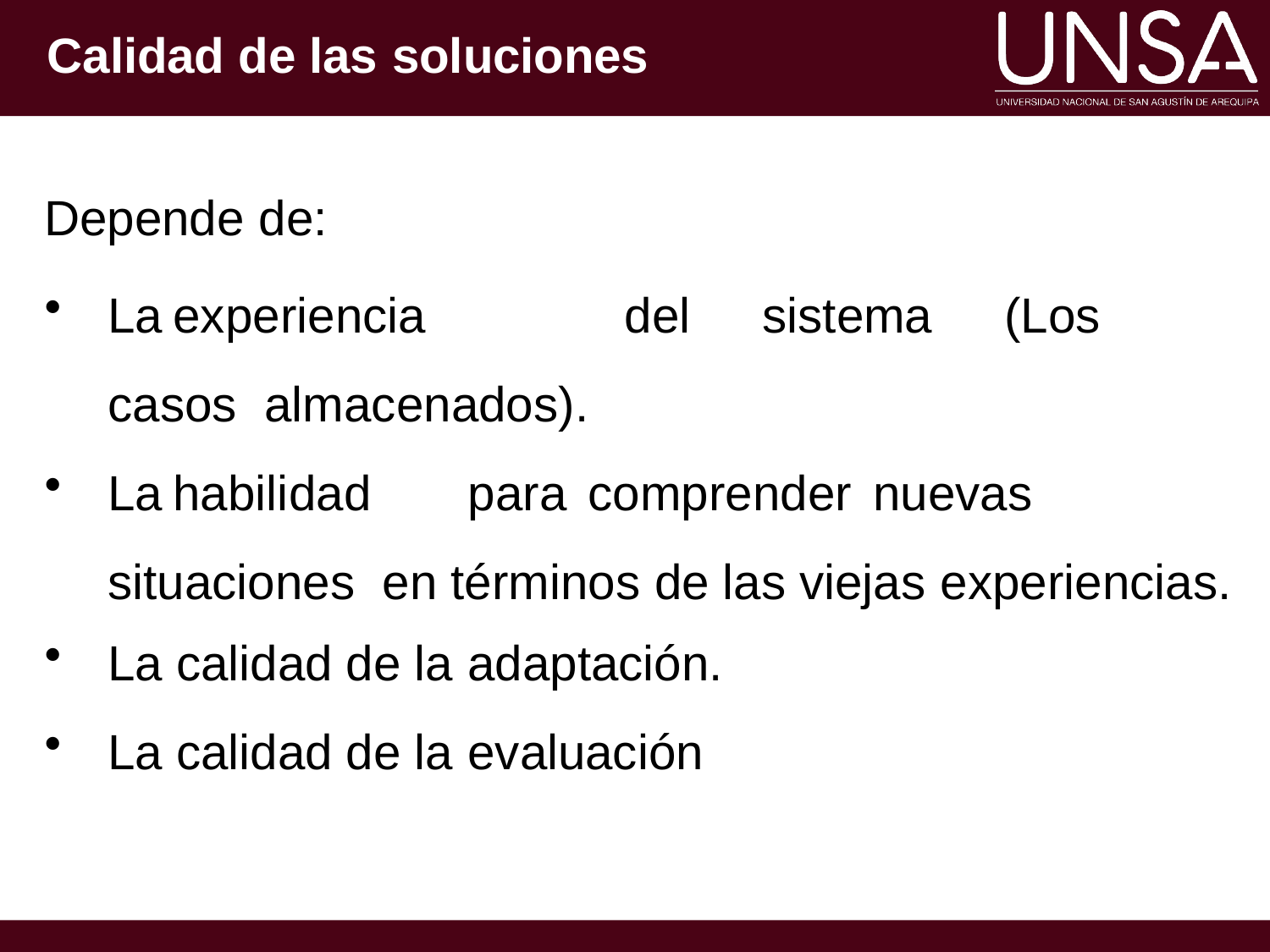

# Calidad de las soluciones
Depende de:
La	experiencia	del	sistema	(Los	casos  almacenados).
La	habilidad	para	comprender	nuevas	situaciones  en términos de las viejas experiencias.
La calidad de la adaptación.
La calidad de la evaluación